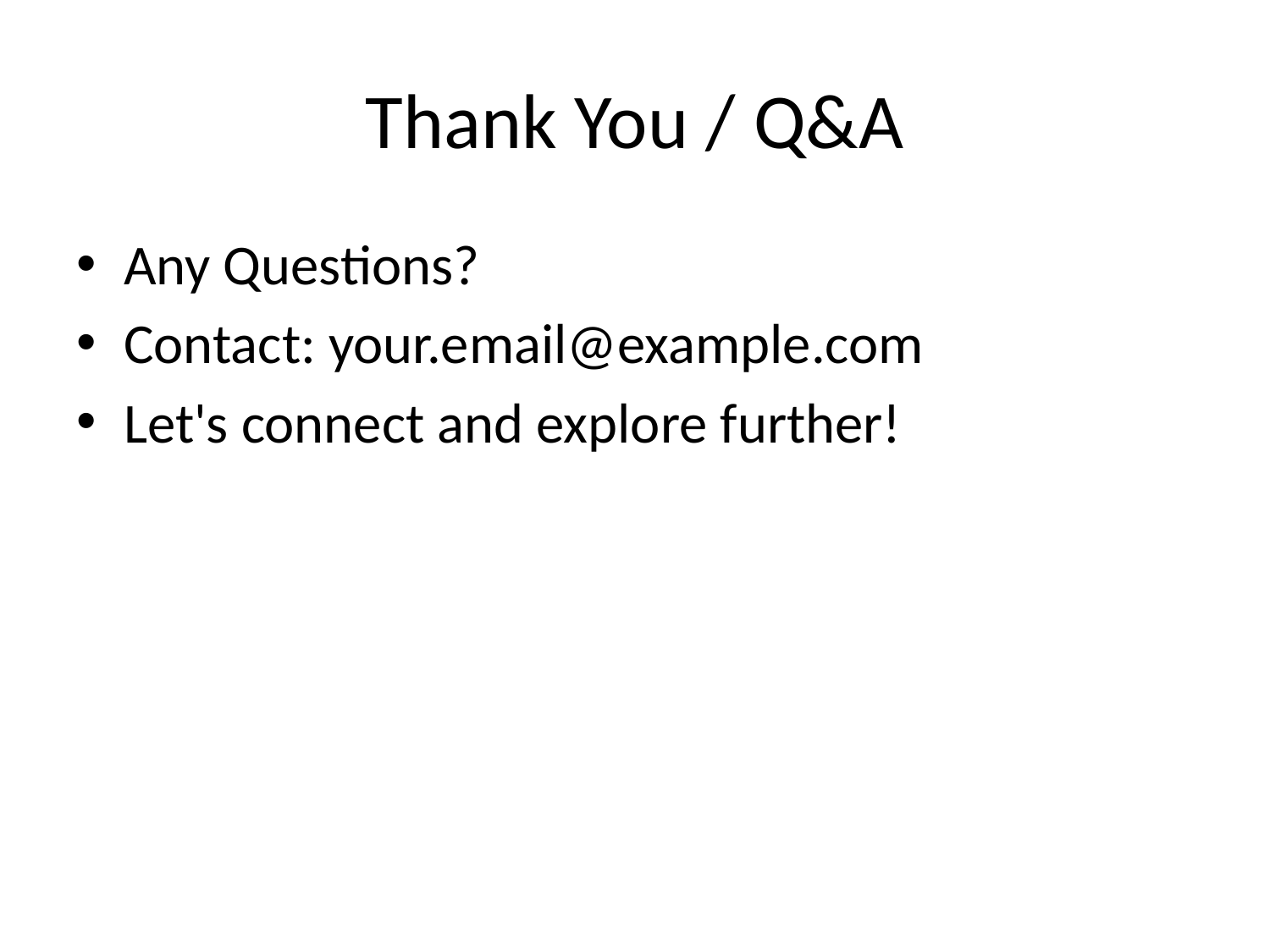

# Thank You / Q&A
Any Questions?
Contact: your.email@example.com
Let's connect and explore further!